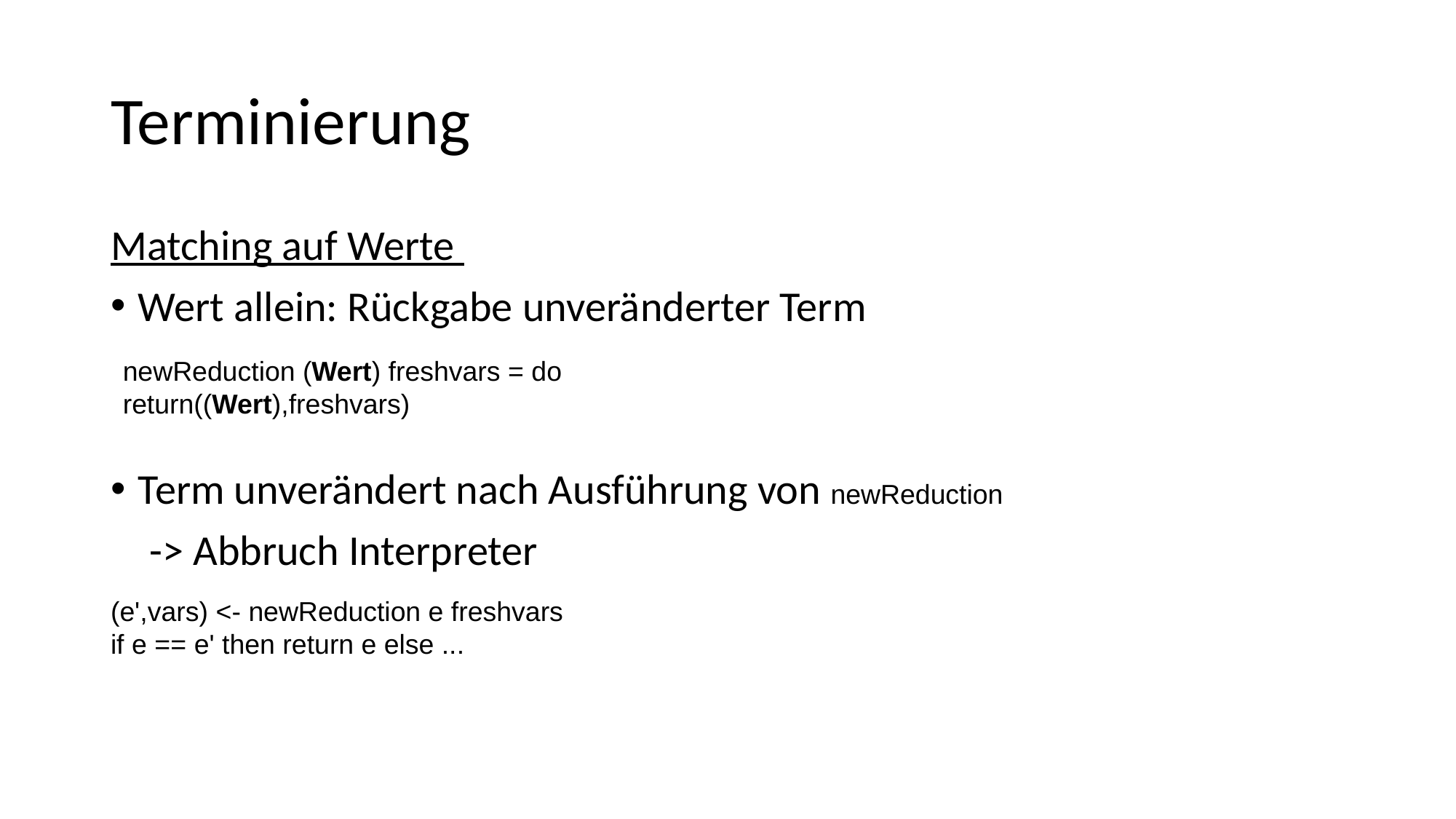

# Terminierung
Matching auf Werte
Wert allein: Rückgabe unveränderter Term

Term unverändert nach Ausführung von newReduction
    -> Abbruch Interpreter
newReduction (Wert) freshvars = do
return((Wert),freshvars)
(e',vars) <- newReduction e freshvars
if e == e' then return e else ...